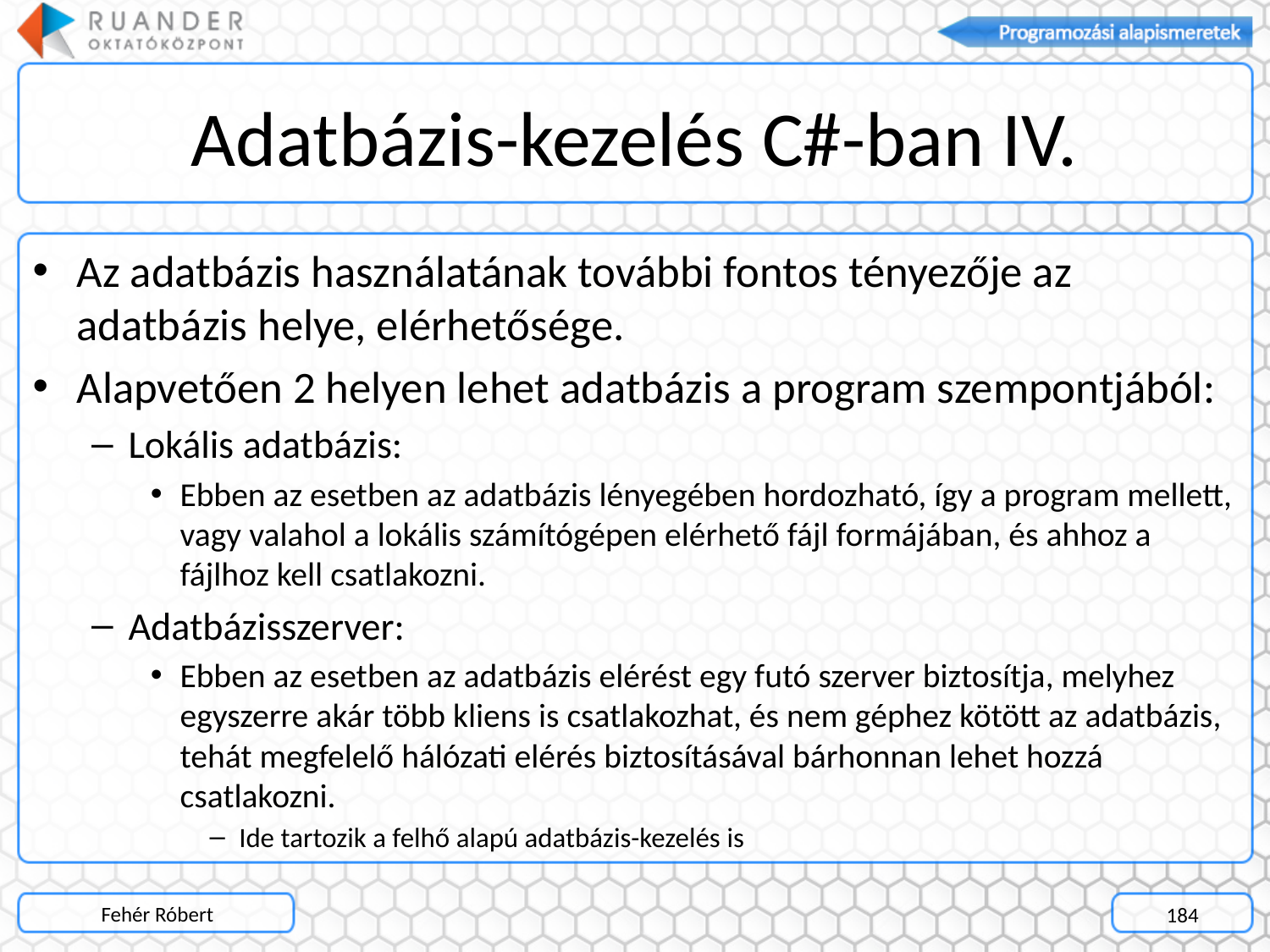

# Adatbázis-kezelés C#-ban IV.
Az adatbázis használatának további fontos tényezője az adatbázis helye, elérhetősége.
Alapvetően 2 helyen lehet adatbázis a program szempontjából:
Lokális adatbázis:
Ebben az esetben az adatbázis lényegében hordozható, így a program mellett, vagy valahol a lokális számítógépen elérhető fájl formájában, és ahhoz a fájlhoz kell csatlakozni.
Adatbázisszerver:
Ebben az esetben az adatbázis elérést egy futó szerver biztosítja, melyhez egyszerre akár több kliens is csatlakozhat, és nem géphez kötött az adatbázis, tehát megfelelő hálózati elérés biztosításával bárhonnan lehet hozzá csatlakozni.
Ide tartozik a felhő alapú adatbázis-kezelés is
Fehér Róbert
184